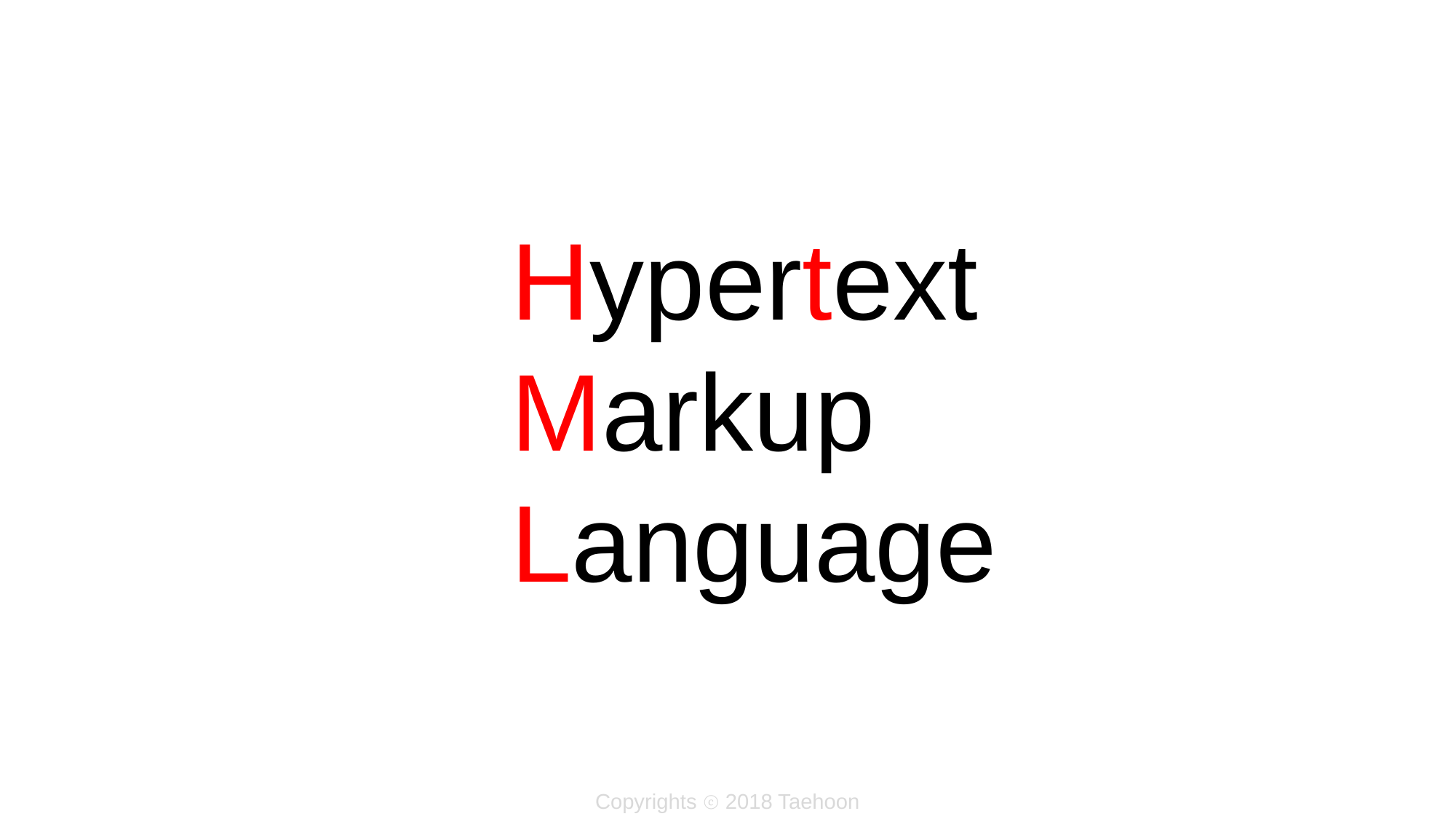

Hypertext
Markup
Language
Copyrights ⓒ 2018 Taehoon